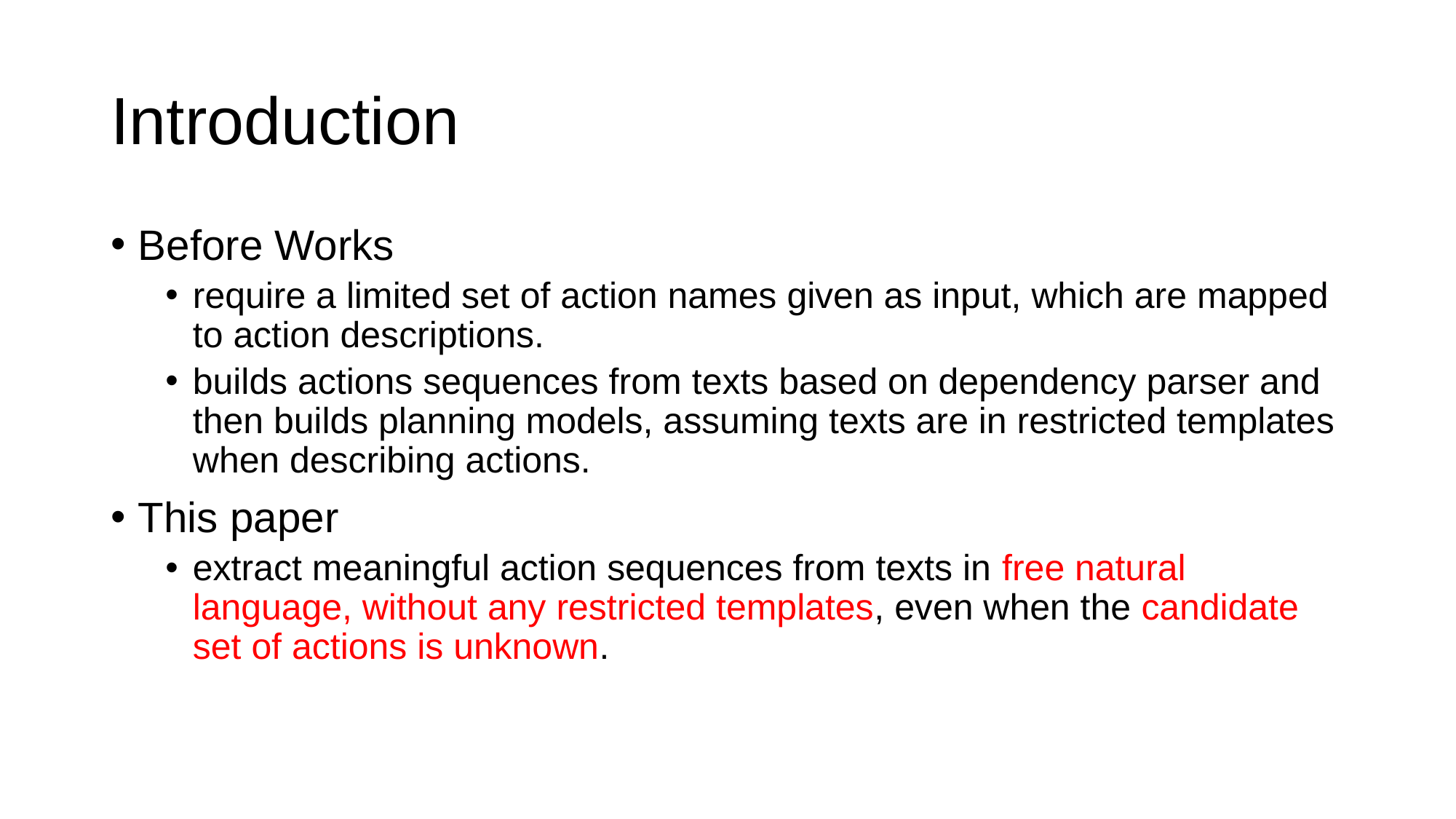

# Introduction
Before Works
require a limited set of action names given as input, which are mapped to action descriptions.
builds actions sequences from texts based on dependency parser and then builds planning models, assuming texts are in restricted templates when describing actions.
This paper
extract meaningful action sequences from texts in free natural language, without any restricted templates, even when the candidate set of actions is unknown.